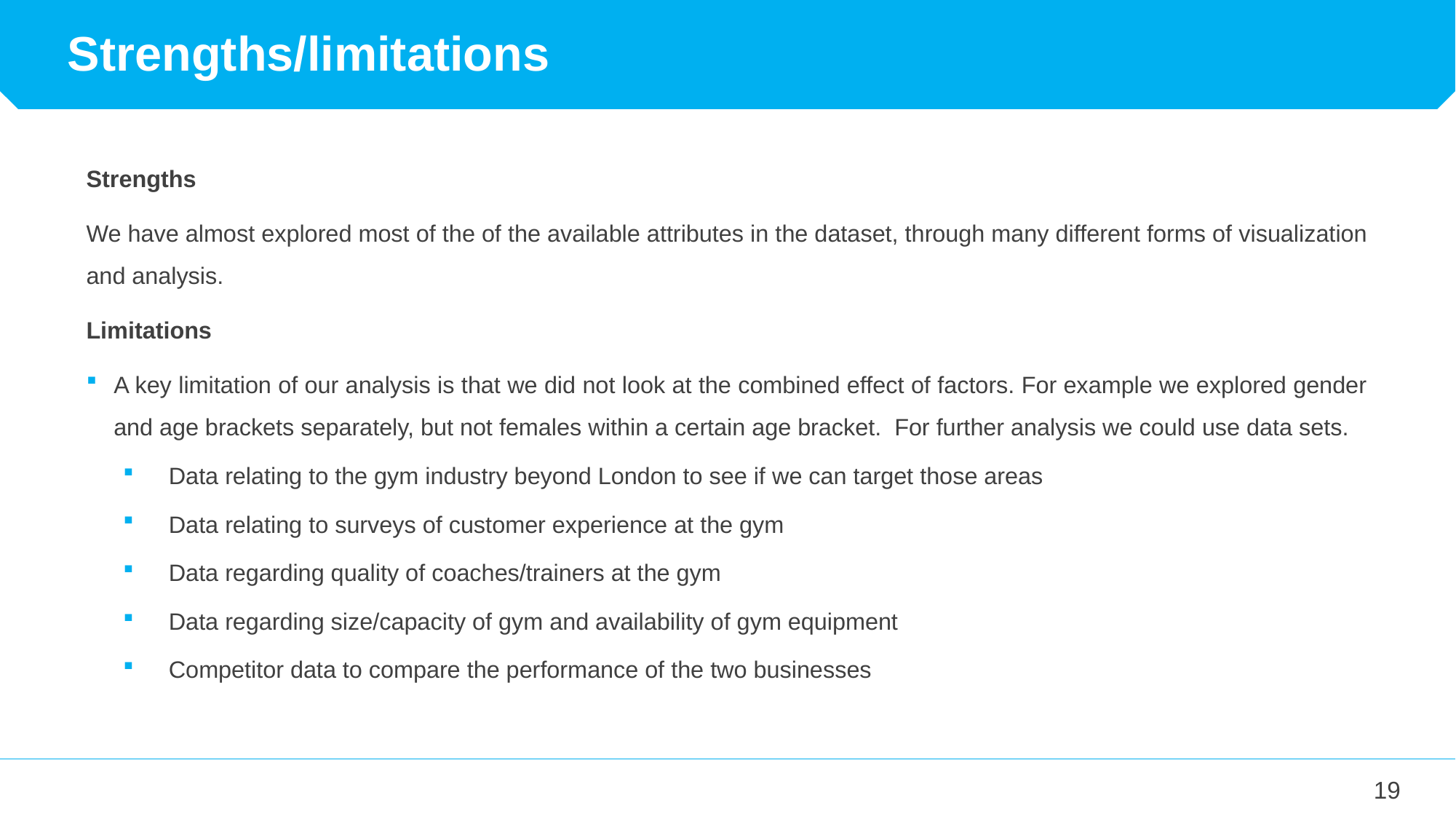

Strengths/limitations
Strengths
We have almost explored most of the of the available attributes in the dataset, through many different forms of visualization and analysis.
Limitations
A key limitation of our analysis is that we did not look at the combined effect of factors. For example we explored gender and age brackets separately, but not females within a certain age bracket.  For further analysis we could use data sets.
Data relating to the gym industry beyond London to see if we can target those areas
Data relating to surveys of customer experience at the gym
Data regarding quality of coaches/trainers at the gym
Data regarding size/capacity of gym and availability of gym equipment
Competitor data to compare the performance of the two businesses

19